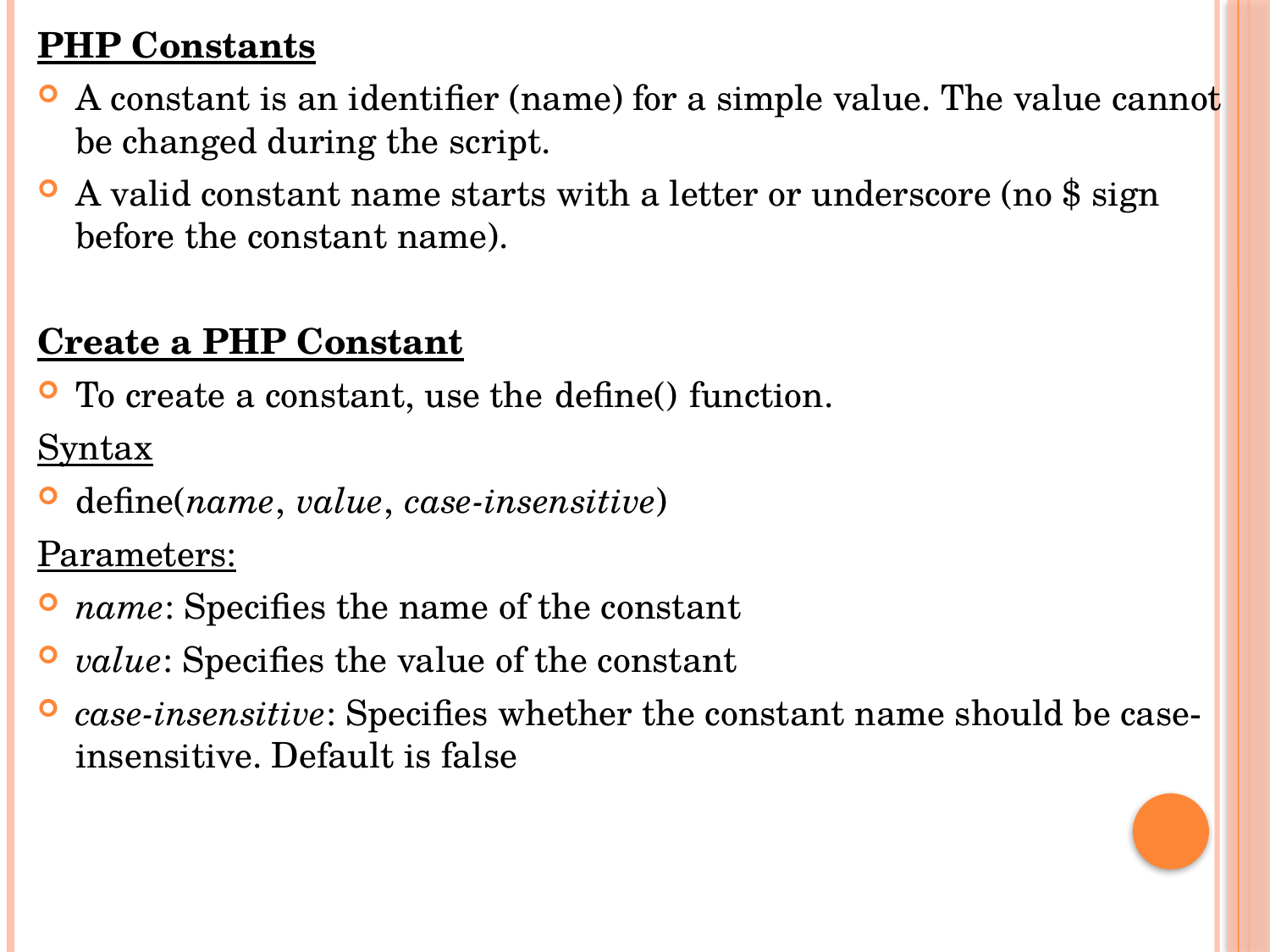

PHP Constants
A constant is an identifier (name) for a simple value. The value cannot be changed during the script.
A valid constant name starts with a letter or underscore (no $ sign before the constant name).

Create a PHP Constant
To create a constant, use the define() function.
Syntax
define(name, value, case-insensitive)
Parameters:
name: Specifies the name of the constant
value: Specifies the value of the constant
case-insensitive: Specifies whether the constant name should be case-insensitive. Default is false